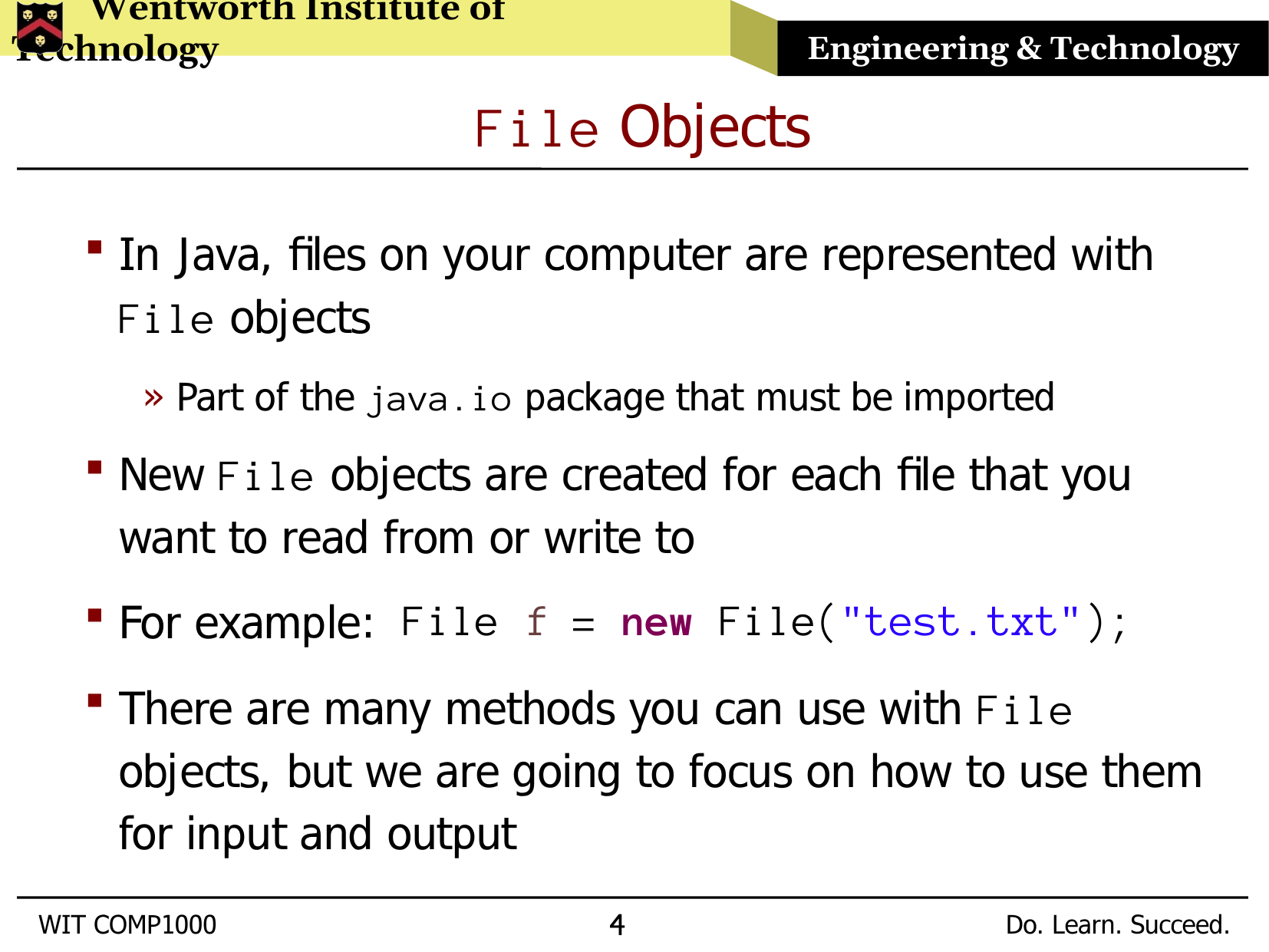

# File Objects
In Java, files on your computer are represented with File objects
Part of the java.io package that must be imported
New File objects are created for each file that you want to read from or write to
For example:
There are many methods you can use with File objects, but we are going to focus on how to use them for input and output
File f = new File("test.txt");